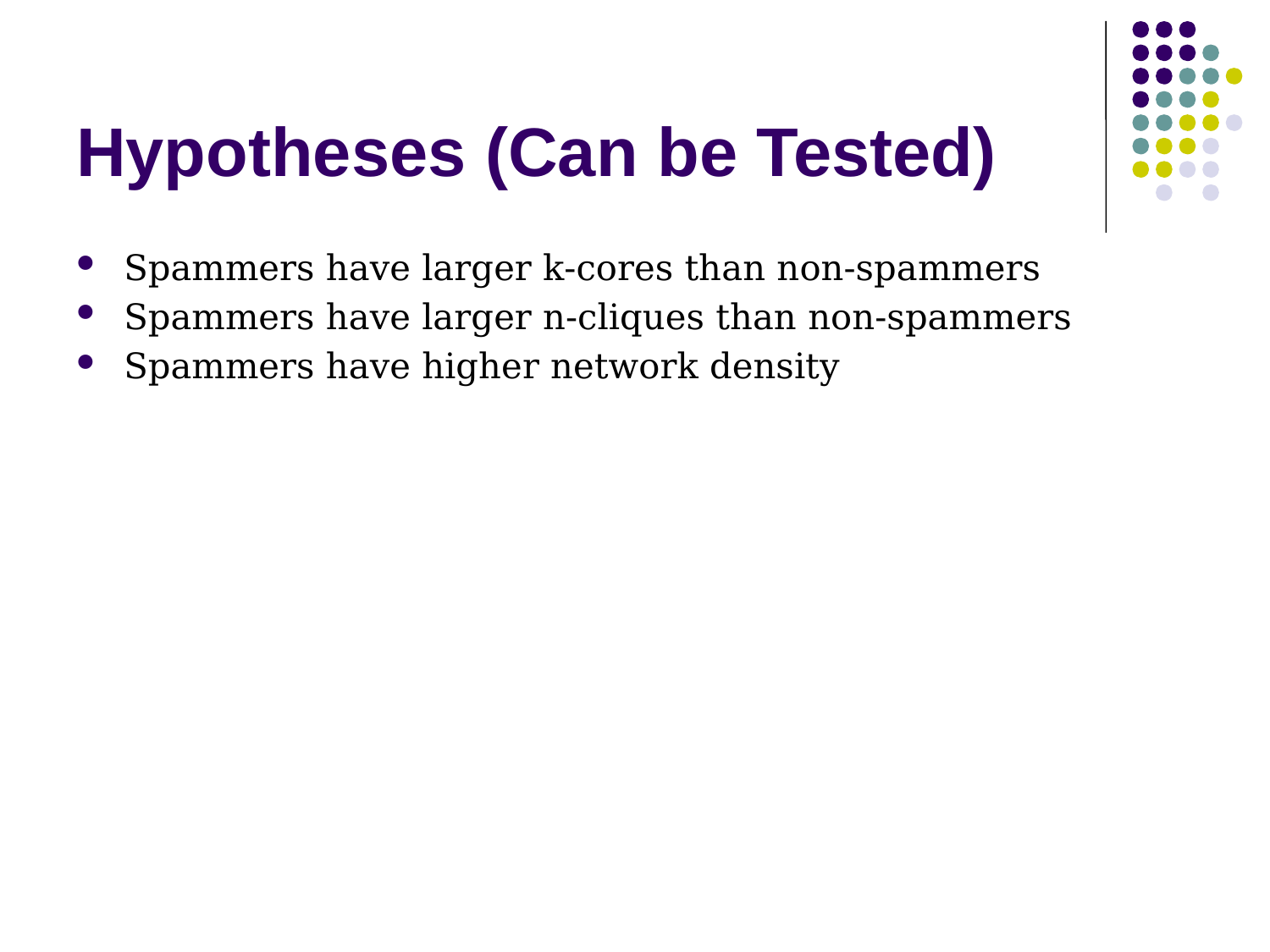

# Hypotheses (Can be Tested)
Spammers have larger k-cores than non-spammers
Spammers have larger n-cliques than non-spammers
Spammers have higher network density